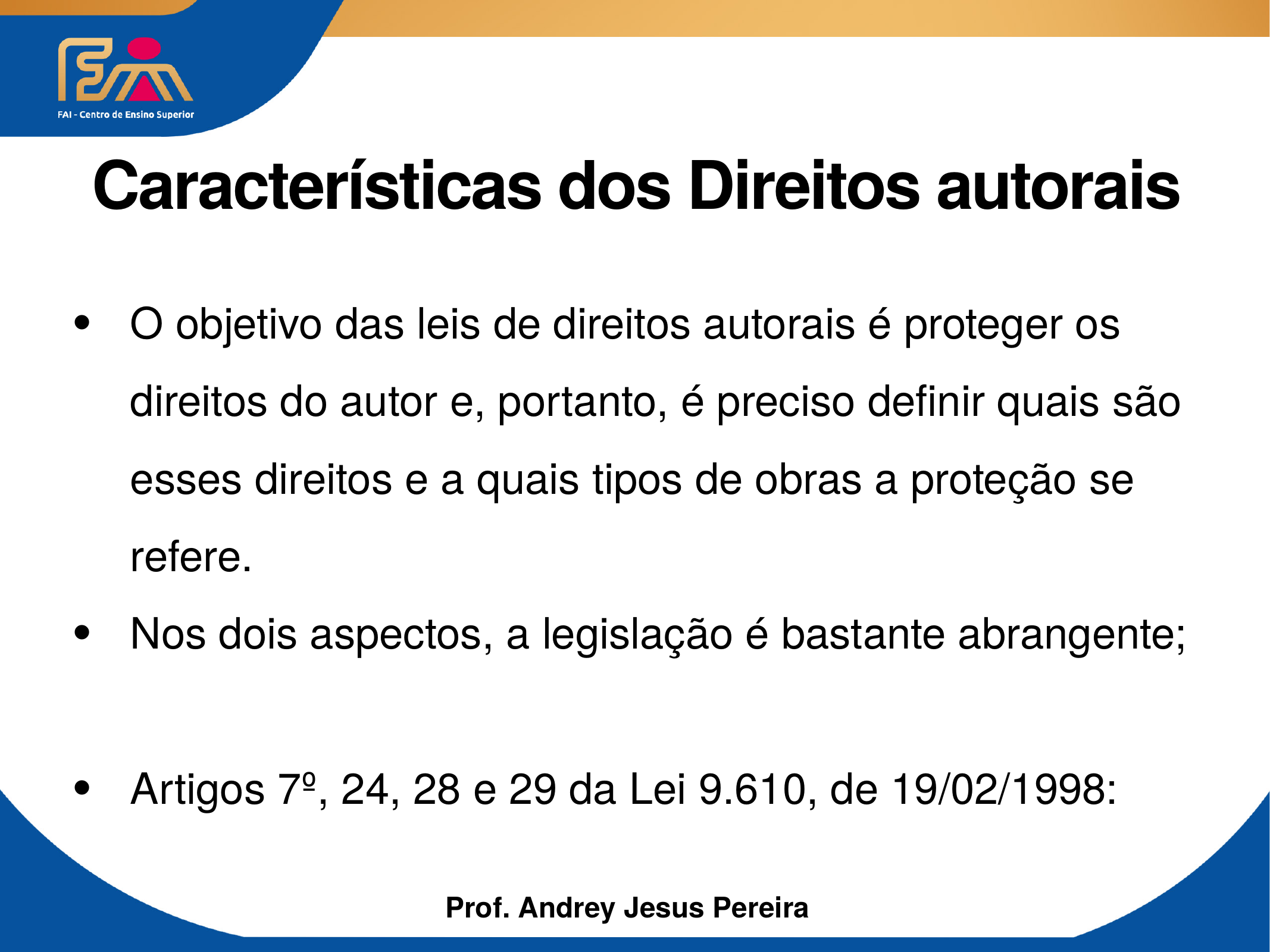

# Características dos Direitos autorais
O objetivo das leis de direitos autorais é proteger os direitos do autor e, portanto, é preciso definir quais são esses direitos e a quais tipos de obras a proteção se refere.
Nos dois aspectos, a legislação é bastante abrangente;

Artigos 7º, 24, 28 e 29 da Lei 9.610, de 19/02/1998:
Prof. Andrey Jesus Pereira